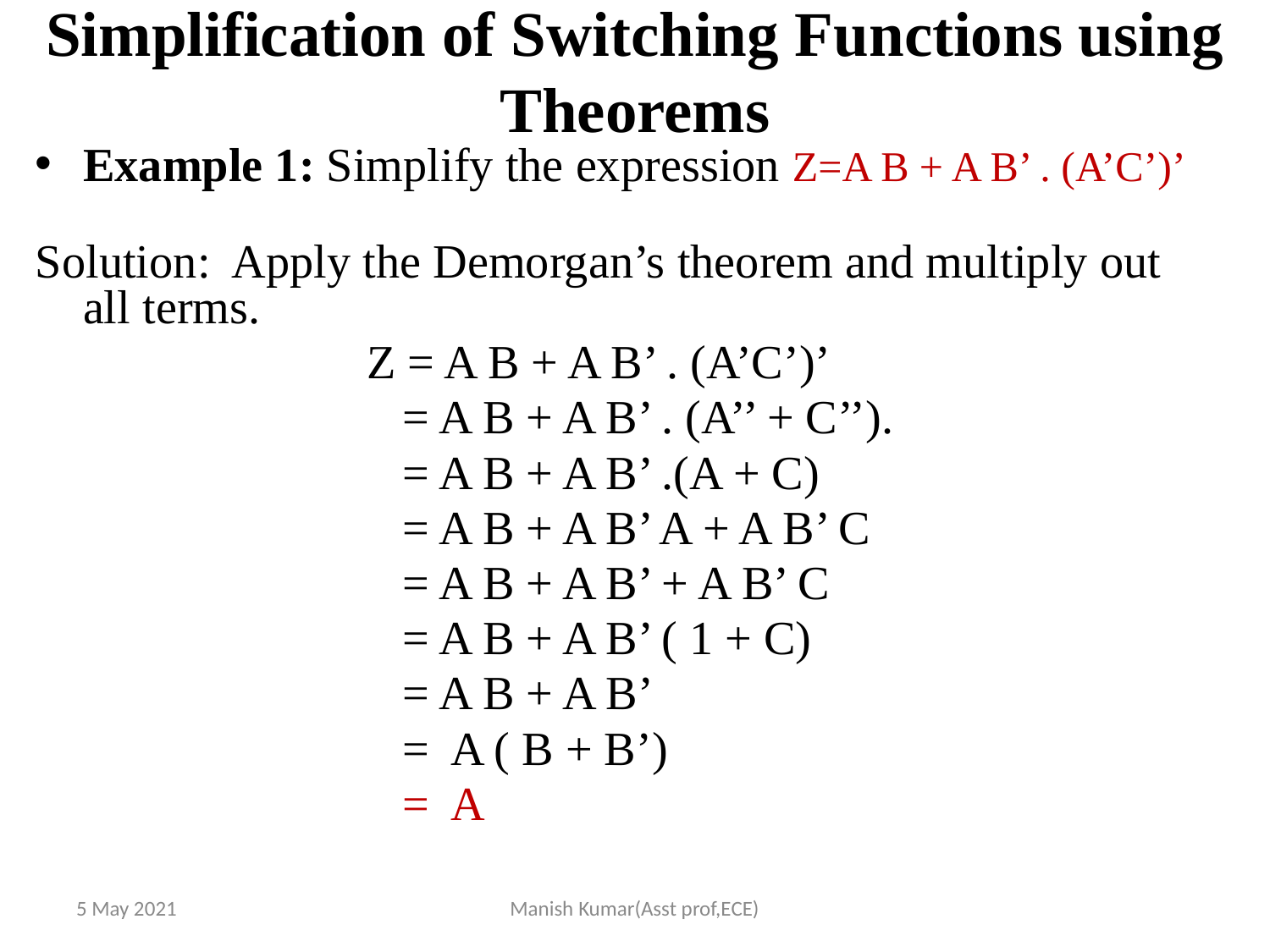

# Simplification of Switching Functions using Theorems
Example 1: Simplify the expression Z=A B + A B’ . (A’C’)’

Solution:  Apply the Demorgan’s theorem and multiply out  all terms.
                            Z = A B + A B’ . (A’C’)’
                               = A B + A B’ . (A’’ + C’’).
                               = A B + A B’ .(A + C)
                               = A B + A B’ A + A B’ C
                               = A B + A B’ + A B’ C
                               = A B + A B’ ( 1 + C)
                               = A B + A B’
                               =  A ( B + B’)
                               =  A
5 May 2021
Manish Kumar(Asst prof,ECE)